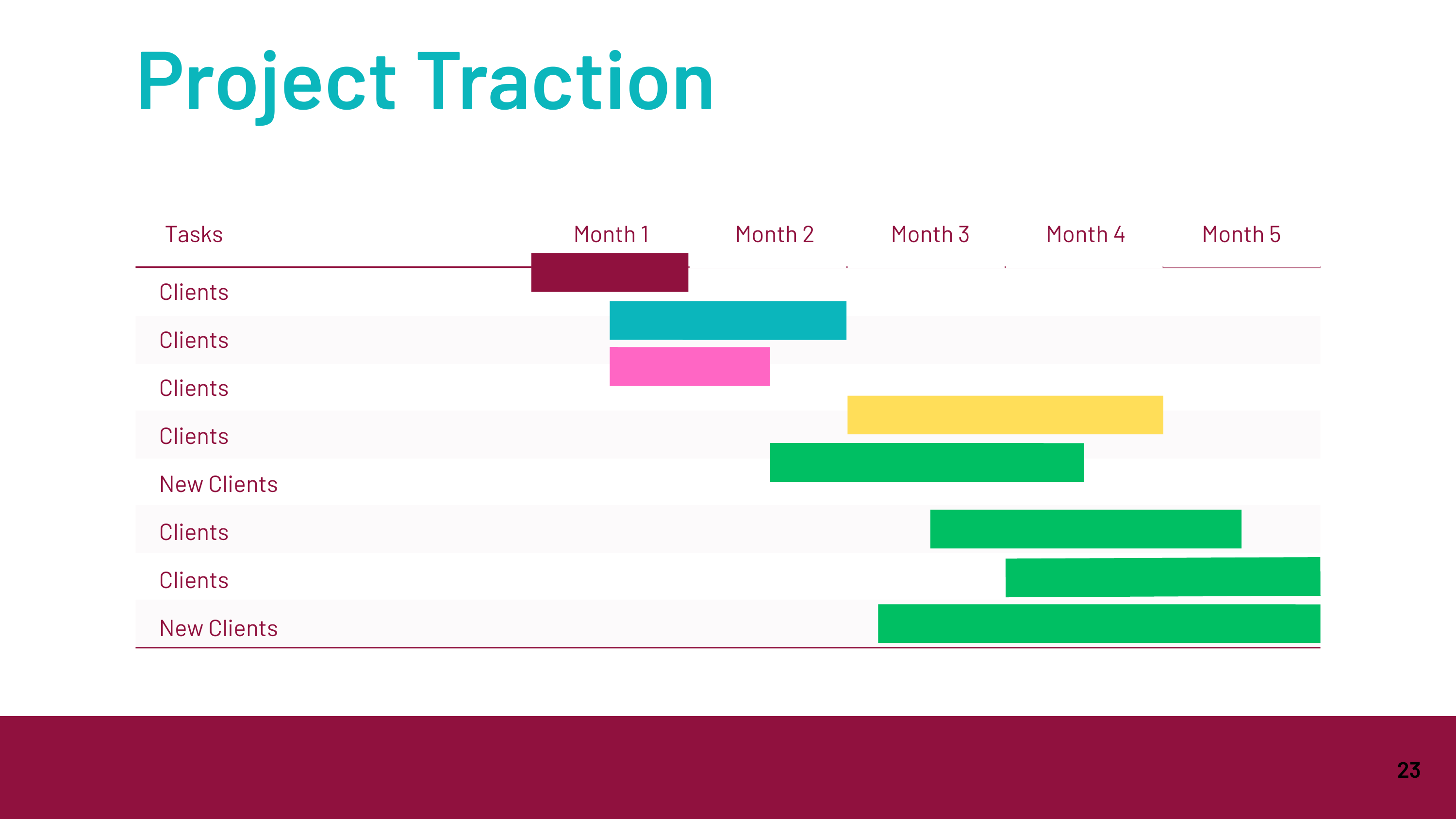

Project Traction

Month 1
Month 2
Month 3
Month 4
Month 5
Tasks

Clients

Clients

Clients

Clients

New Clients

Clients

Clients

New Clients

23